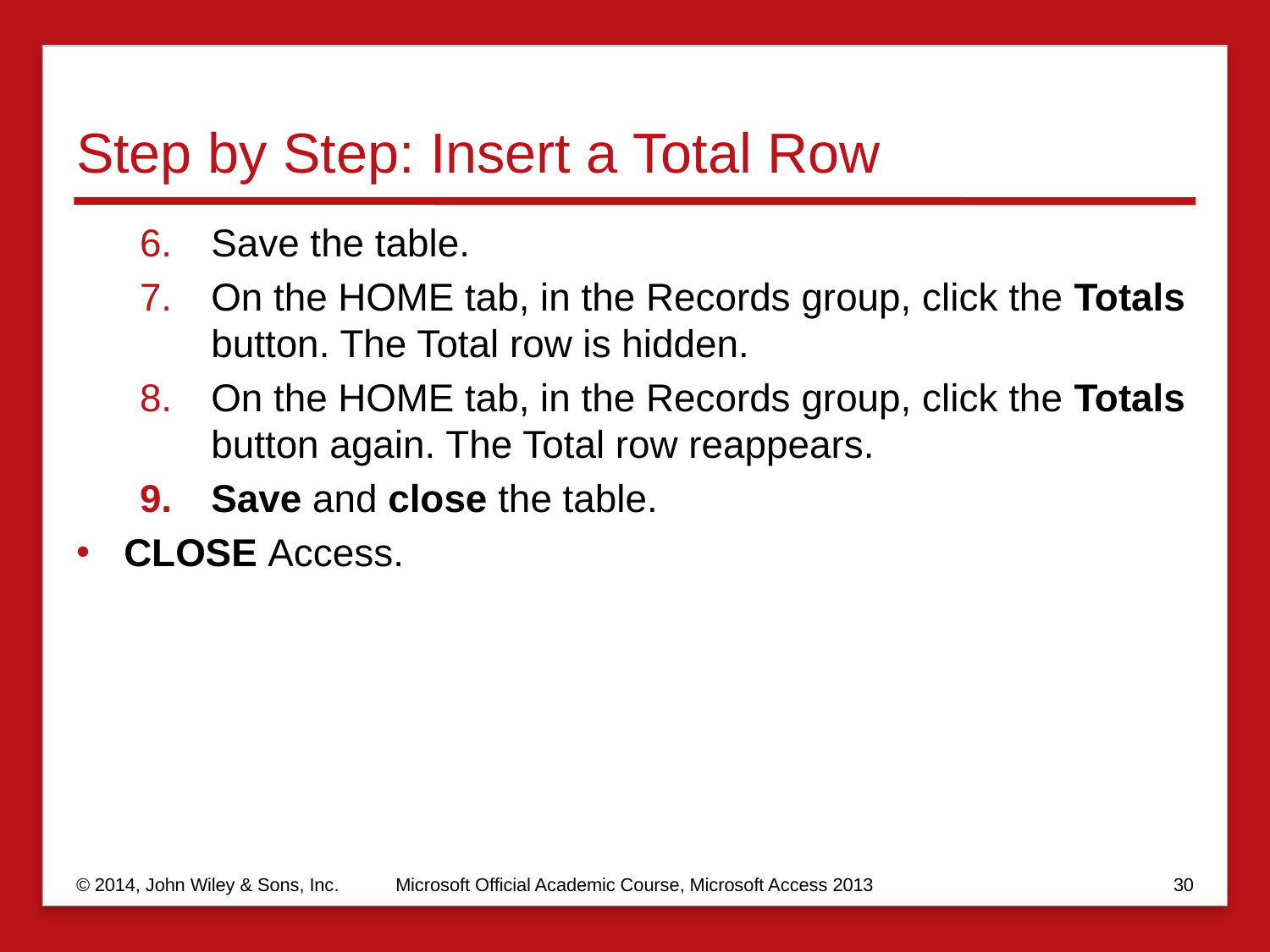

# Step by Step: Insert a Total Row
Save the table.
On the HOME tab, in the Records group, click the Totals button. The Total row is hidden.
On the HOME tab, in the Records group, click the Totals button again. The Total row reappears.
Save and close the table.
CLOSE Access.

© 2014, John Wiley & Sons, Inc.
Microsoft Official Academic Course, Microsoft Access 2013
30